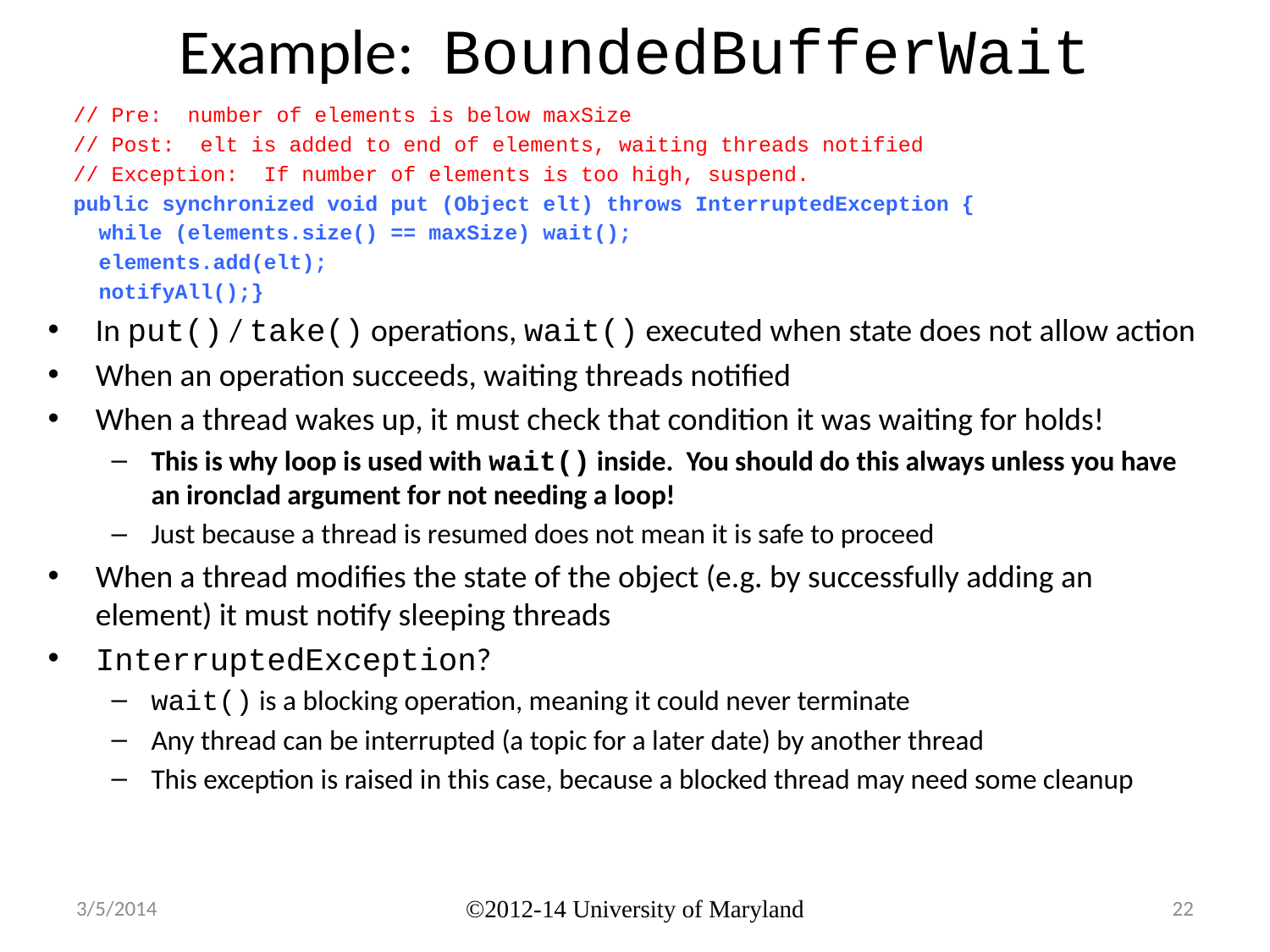

# Example:  BoundedBufferWait
  // Pre:  number of elements is below maxSize
  // Post:  elt is added to end of elements, waiting threads notified
  // Exception:  If number of elements is too high, suspend.
  public synchronized void put (Object elt) throws InterruptedException {
    while (elements.size() == maxSize) wait();
    elements.add(elt);
    notifyAll();}
In put() / take() operations, wait() executed when state does not allow action
When an operation succeeds, waiting threads notified
When a thread wakes up, it must check that condition it was waiting for holds!
This is why loop is used with wait() inside.  You should do this always unless you have an ironclad argument for not needing a loop!
Just because a thread is resumed does not mean it is safe to proceed
When a thread modifies the state of the object (e.g. by successfully adding an element) it must notify sleeping threads
InterruptedException?
wait() is a blocking operation, meaning it could never terminate
Any thread can be interrupted (a topic for a later date) by another thread
This exception is raised in this case, because a blocked thread may need some cleanup
3/5/2014
©2012-14 University of Maryland
22